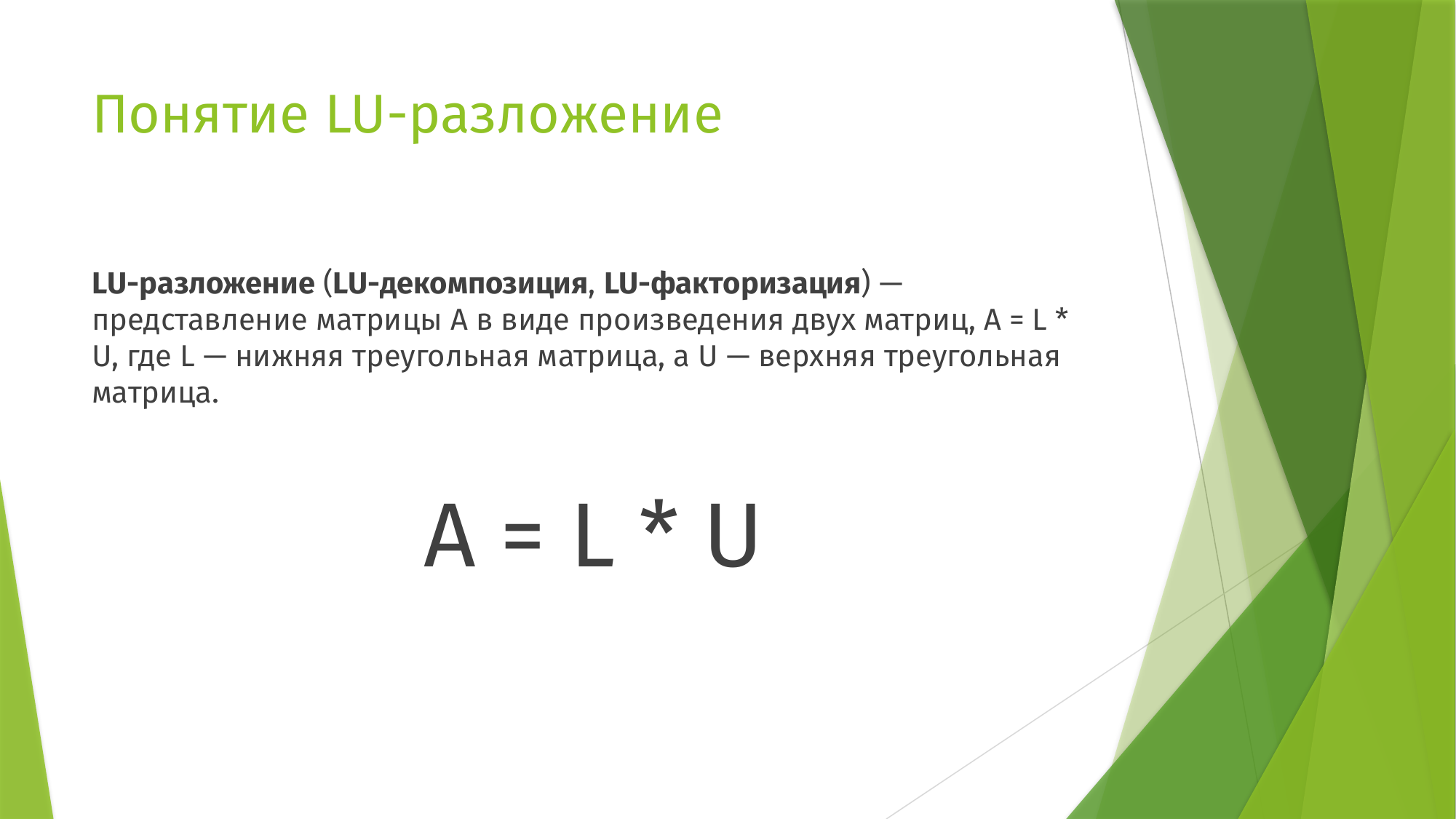

# Понятие LU-разложение
LU-разложение (LU-декомпозиция, LU-факторизация) — представление матрицы A в виде произведения двух матриц, A = L * U, где L — нижняя треугольная матрица, а U — верхняя треугольная матрица.

A = L * U